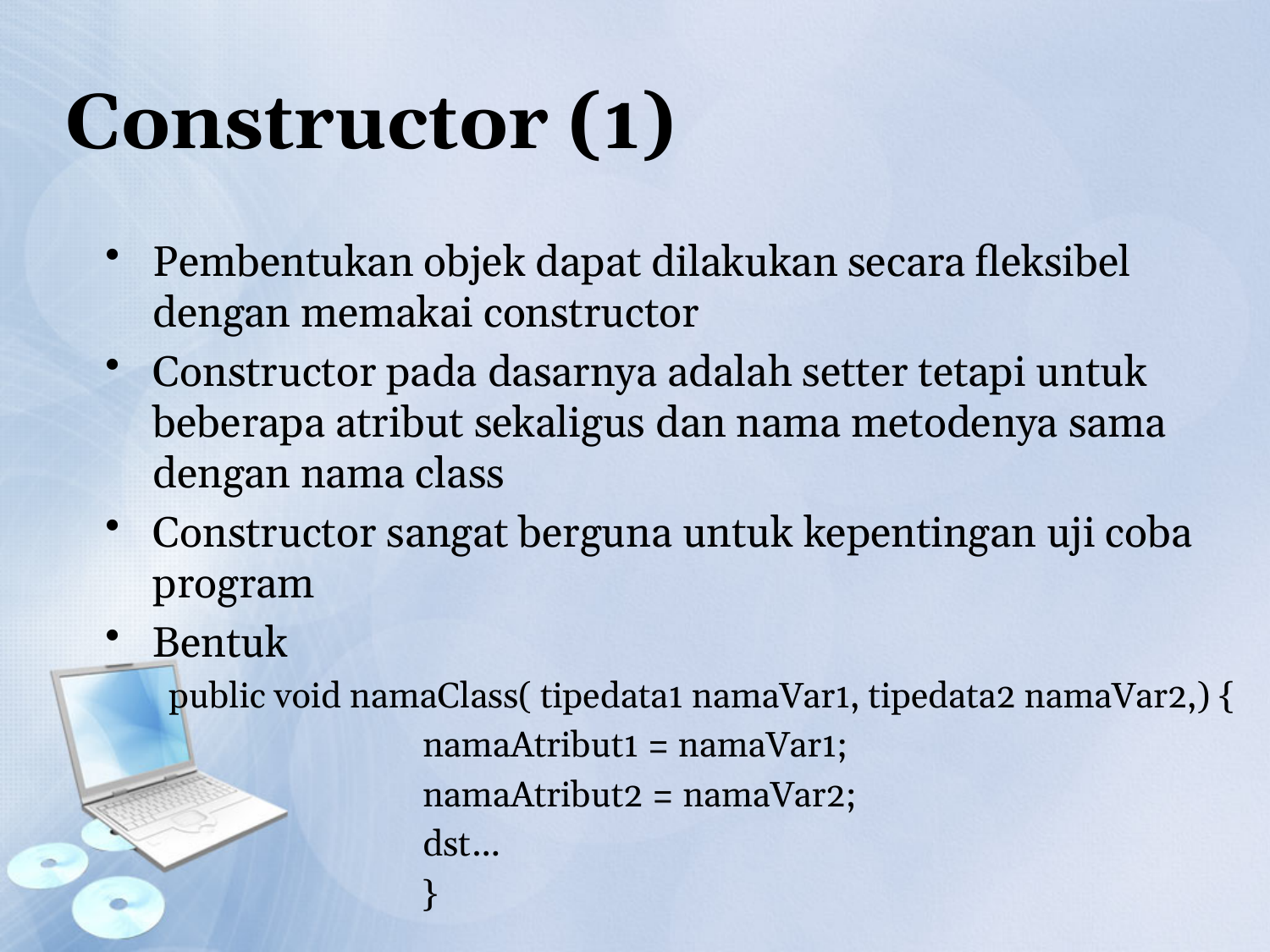

# Constructor (1)
Pembentukan objek dapat dilakukan secara fleksibel dengan memakai constructor
Constructor pada dasarnya adalah setter tetapi untuk beberapa atribut sekaligus dan nama metodenya sama dengan nama class
Constructor sangat berguna untuk kepentingan uji coba program
Bentuk
public void namaClass( tipedata1 namaVar1, tipedata2 namaVar2,) {
		namaAtribut1 = namaVar1;
		namaAtribut2 = namaVar2;
		dst…
		}